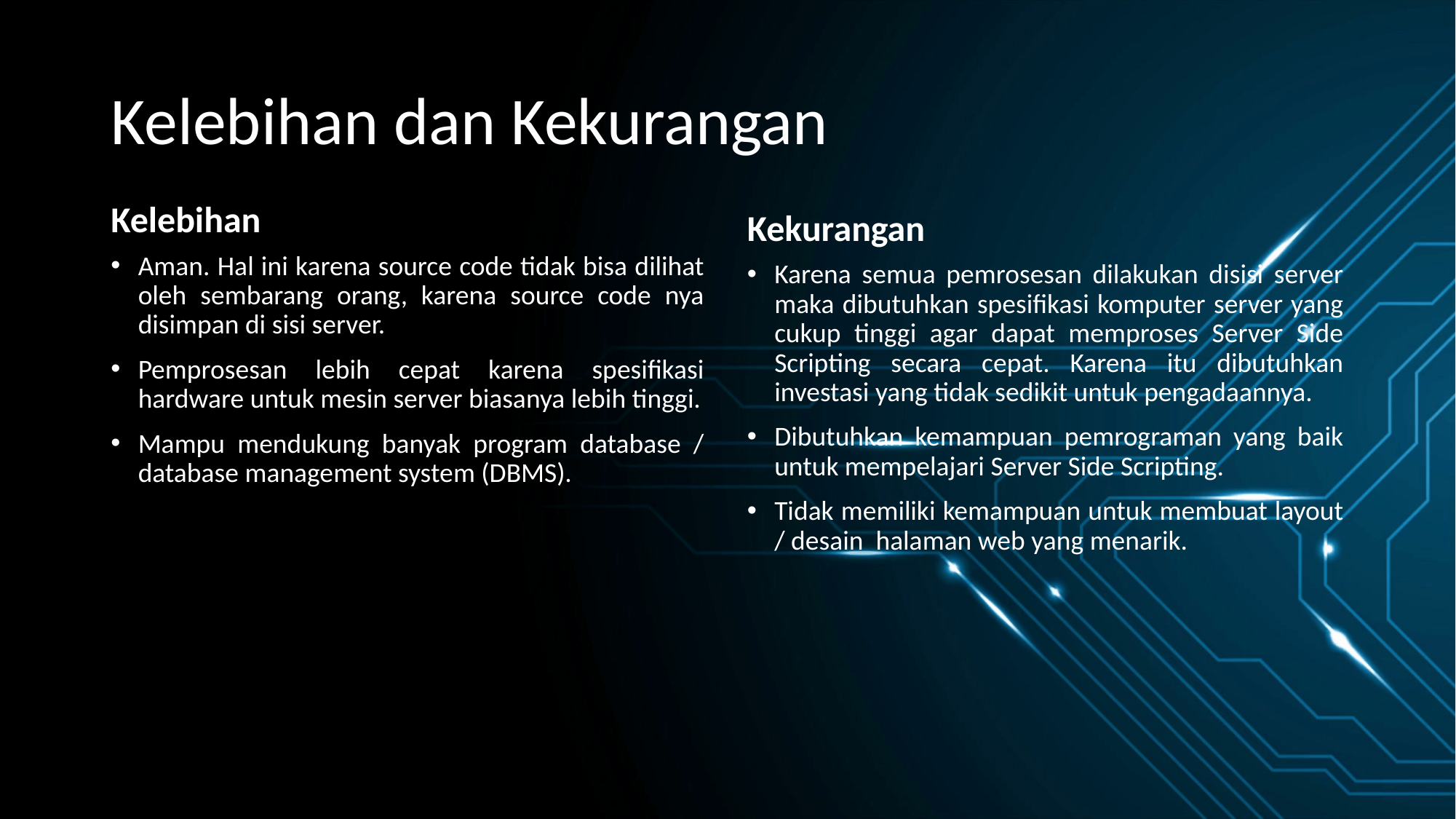

# Kelebihan dan Kekurangan
Kelebihan
Kekurangan
Aman. Hal ini karena source code tidak bisa dilihat oleh sembarang orang, karena source code nya disimpan di sisi server.
Pemprosesan lebih cepat karena spesifikasi hardware untuk mesin server biasanya lebih tinggi.
Mampu mendukung banyak program database / database management system (DBMS).
Karena semua pemrosesan dilakukan disisi server maka dibutuhkan spesifikasi komputer server yang cukup tinggi agar dapat memproses Server Side Scripting secara cepat. Karena itu dibutuhkan investasi yang tidak sedikit untuk pengadaannya.
Dibutuhkan kemampuan pemrograman yang baik untuk mempelajari Server Side Scripting.
Tidak memiliki kemampuan untuk membuat layout / desain  halaman web yang menarik.